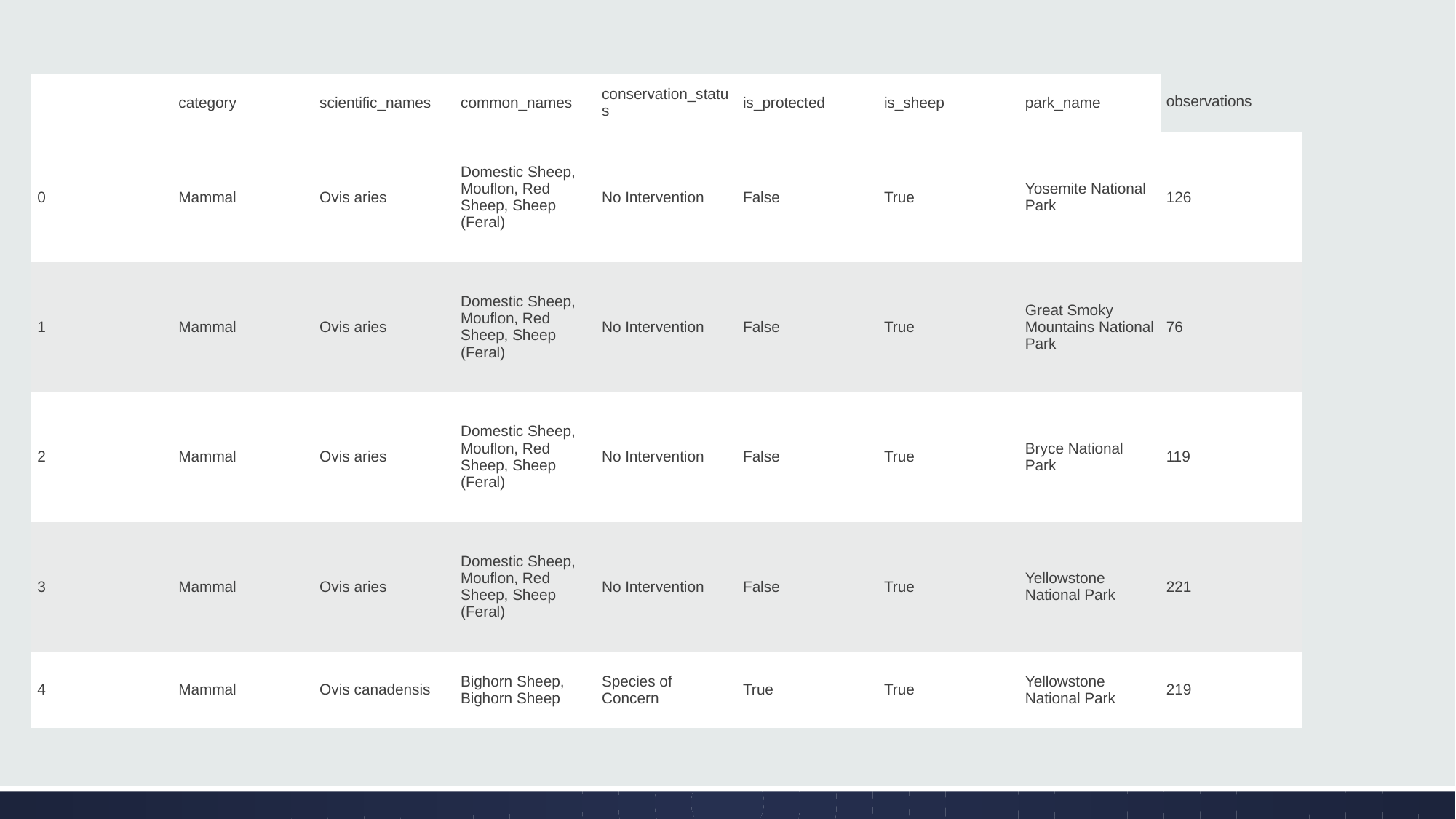

|  | category | scientific\_names | common\_names | conservation\_status | is\_protected | is\_sheep | park\_name | observations |
| --- | --- | --- | --- | --- | --- | --- | --- | --- |
| 0 | Mammal | Ovis aries | Domestic Sheep, Mouflon, Red Sheep, Sheep (Feral) | No Intervention | False | True | Yosemite National Park | 126 |
| 1 | Mammal | Ovis aries | Domestic Sheep, Mouflon, Red Sheep, Sheep (Feral) | No Intervention | False | True | Great Smoky Mountains National Park | 76 |
| 2 | Mammal | Ovis aries | Domestic Sheep, Mouflon, Red Sheep, Sheep (Feral) | No Intervention | False | True | Bryce National Park | 119 |
| 3 | Mammal | Ovis aries | Domestic Sheep, Mouflon, Red Sheep, Sheep (Feral) | No Intervention | False | True | Yellowstone National Park | 221 |
| 4 | Mammal | Ovis canadensis | Bighorn Sheep, Bighorn Sheep | Species of Concern | True | True | Yellowstone National Park | 219 |